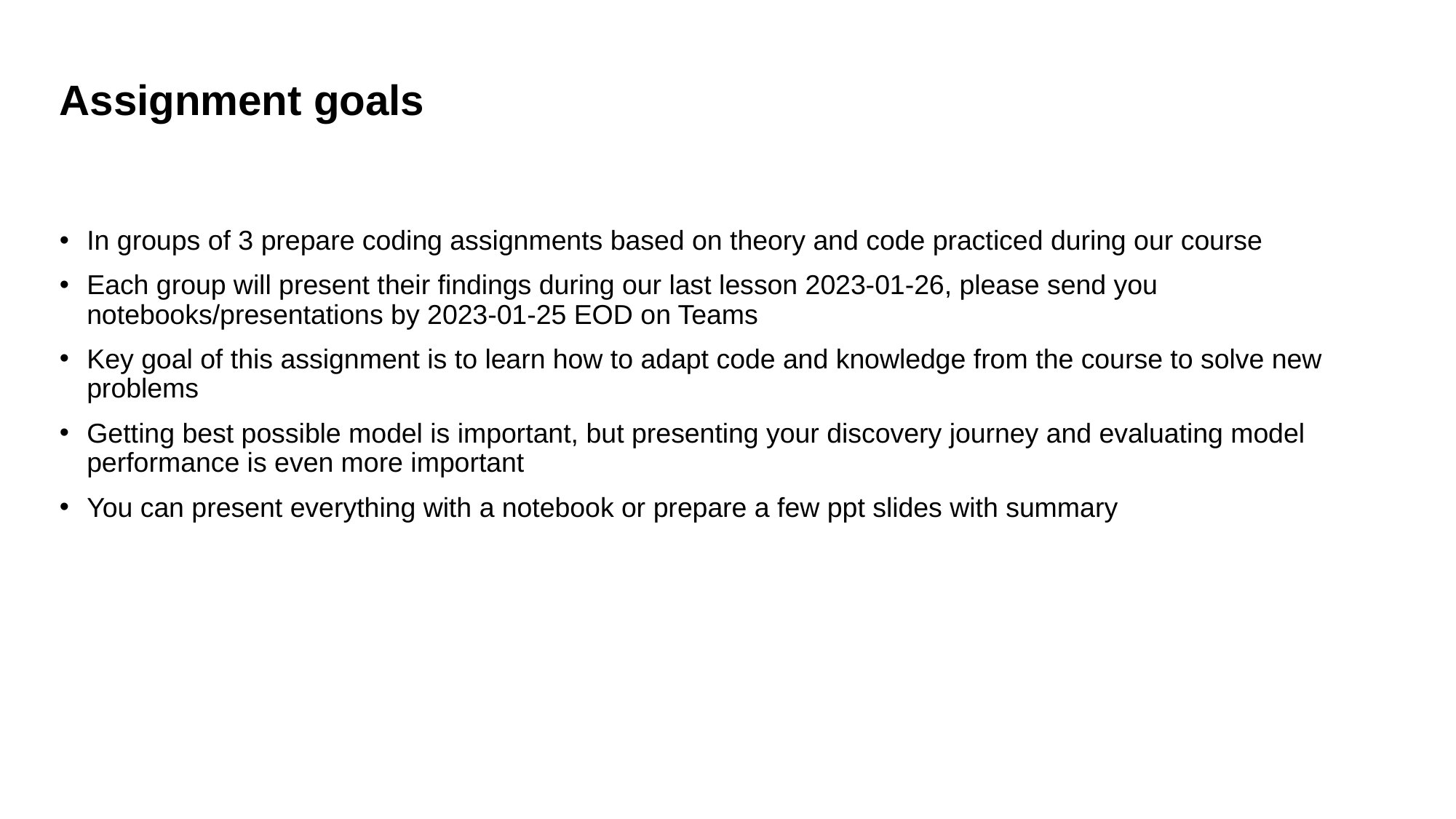

Assignment goals

In groups of 3 prepare coding assignments based on theory and code practiced during our course
Each group will present their findings during our last lesson 2023-01-26, please send you notebooks/presentations by 2023-01-25 EOD on Teams
Key goal of this assignment is to learn how to adapt code and knowledge from the course to solve new problems
Getting best possible model is important, but presenting your discovery journey and evaluating model performance is even more important
You can present everything with a notebook or prepare a few ppt slides with summary